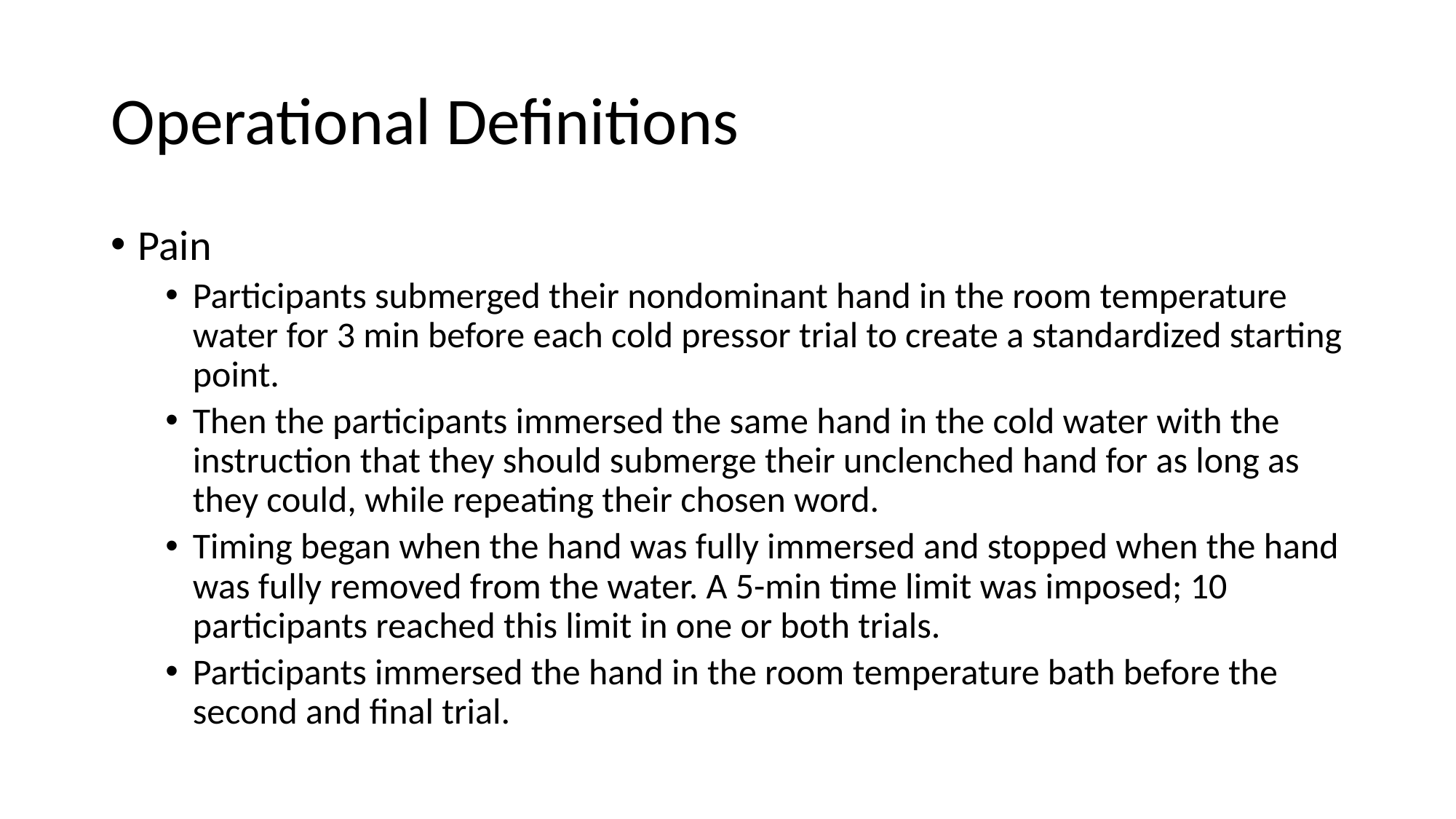

# Operational Definitions
Pain
Participants submerged their nondominant hand in the room temperature water for 3 min before each cold pressor trial to create a standardized starting point.
Then the participants immersed the same hand in the cold water with the instruction that they should submerge their unclenched hand for as long as they could, while repeating their chosen word.
Timing began when the hand was fully immersed and stopped when the hand was fully removed from the water. A 5-min time limit was imposed; 10 participants reached this limit in one or both trials.
Participants immersed the hand in the room temperature bath before the second and final trial.